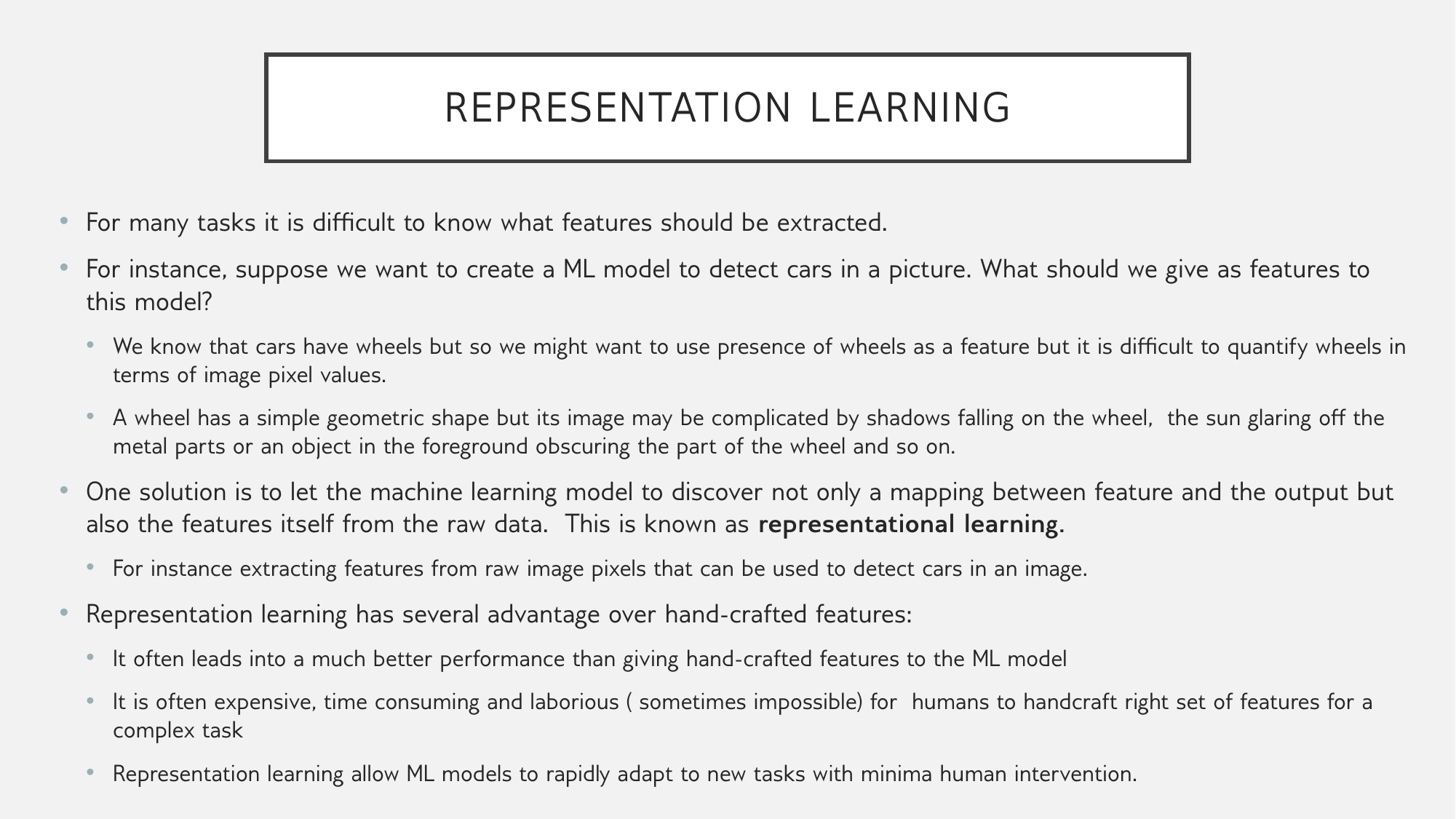

# Representation Learning
For many tasks it is difficult to know what features should be extracted.
For instance, suppose we want to create a ML model to detect cars in a picture. What should we give as features to this model?
We know that cars have wheels but so we might want to use presence of wheels as a feature but it is difficult to quantify wheels in terms of image pixel values.
A wheel has a simple geometric shape but its image may be complicated by shadows falling on the wheel,  the sun glaring off the metal parts or an object in the foreground obscuring the part of the wheel and so on.
One solution is to let the machine learning model to discover not only a mapping between feature and the output but also the features itself from the raw data.  This is known as representational learning.
For instance extracting features from raw image pixels that can be used to detect cars in an image.
Representation learning has several advantage over hand-crafted features:
It often leads into a much better performance than giving hand-crafted features to the ML model
It is often expensive, time consuming and laborious ( sometimes impossible) for  humans to handcraft right set of features for a complex task
Representation learning allow ML models to rapidly adapt to new tasks with minima human intervention.